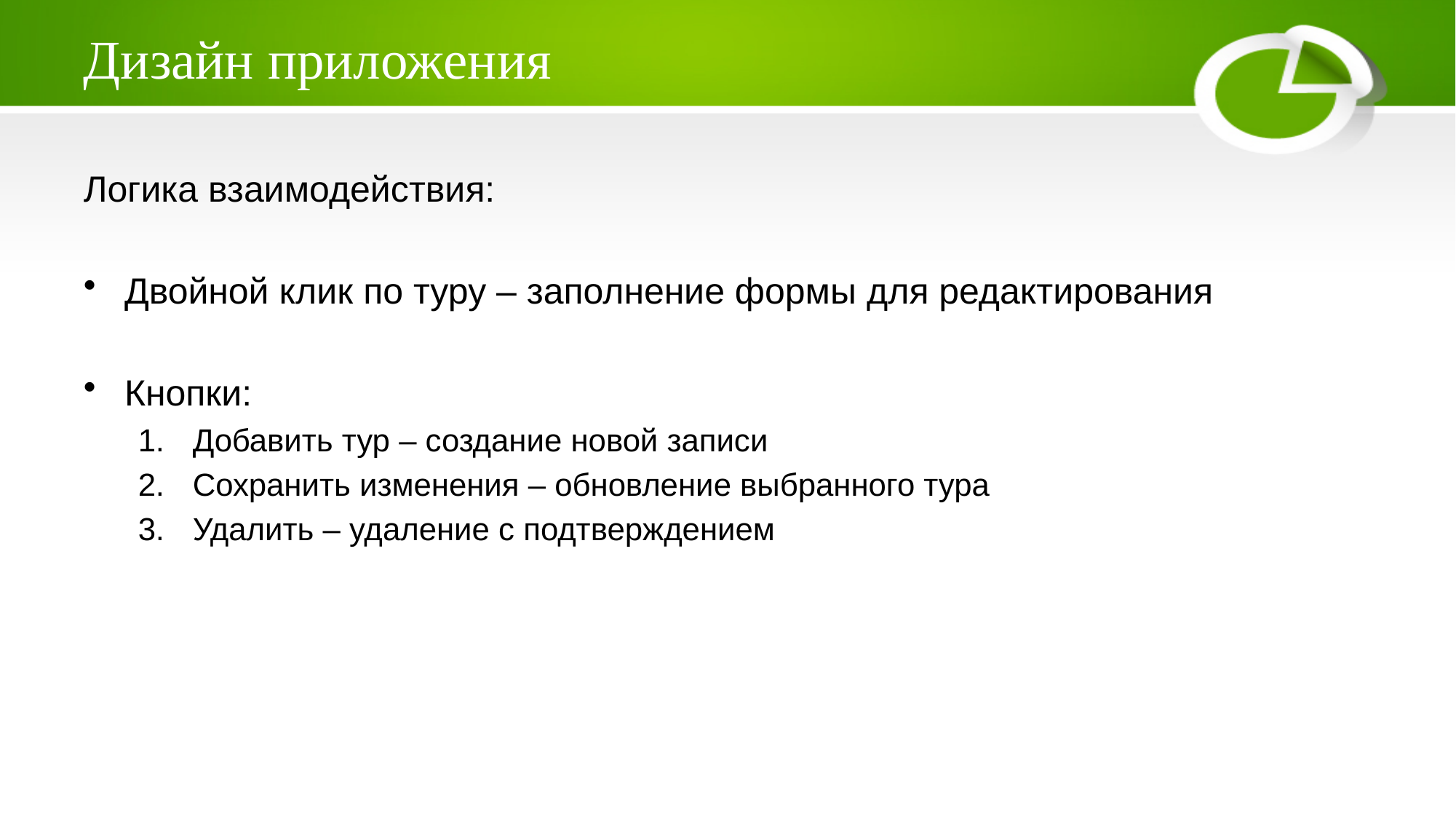

# Дизайн приложения
Логика взаимодействия:

Двойной клик по туру – заполнение формы для редактирования

Кнопки:
Добавить тур – создание новой записи
Сохранить изменения – обновление выбранного тура
Удалить – удаление с подтверждением